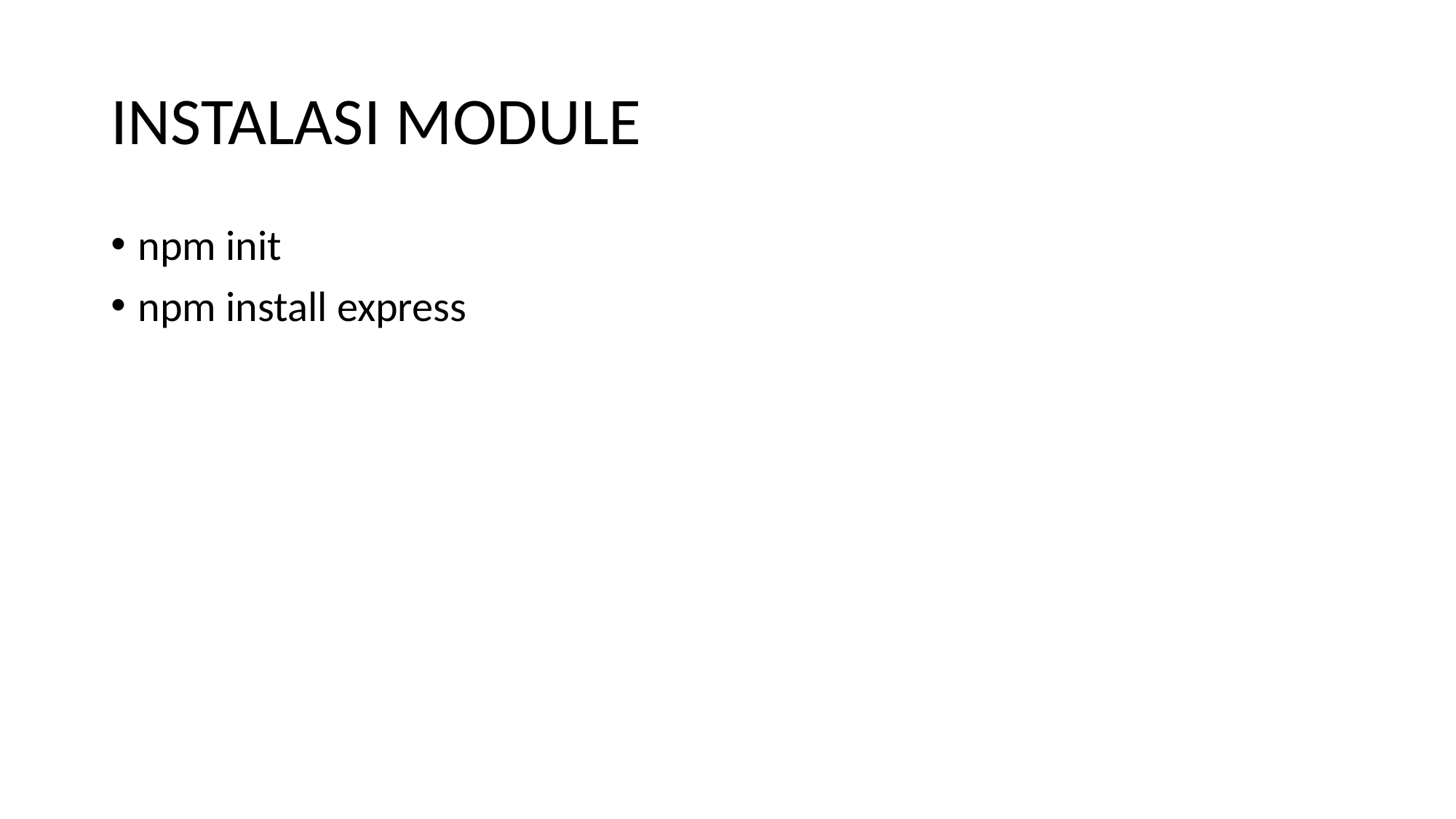

# INSTALASI MODULE
npm init
npm install express